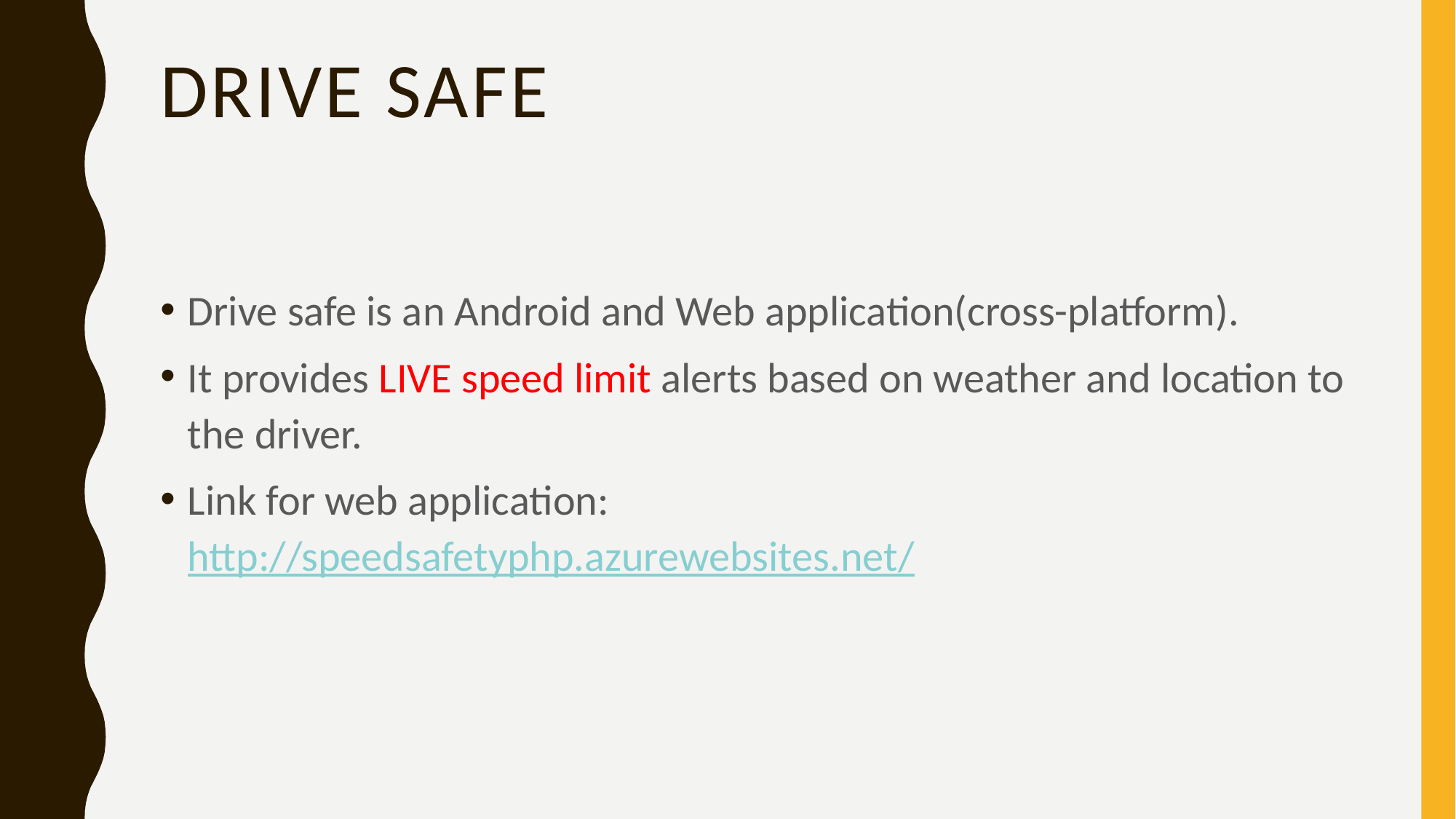

# Drive Safe
Drive safe is an Android and Web application(cross-platform).
It provides LIVE speed limit alerts based on weather and location to the driver.
Link for web application:
http://speedsafetyphp.azurewebsites.net/